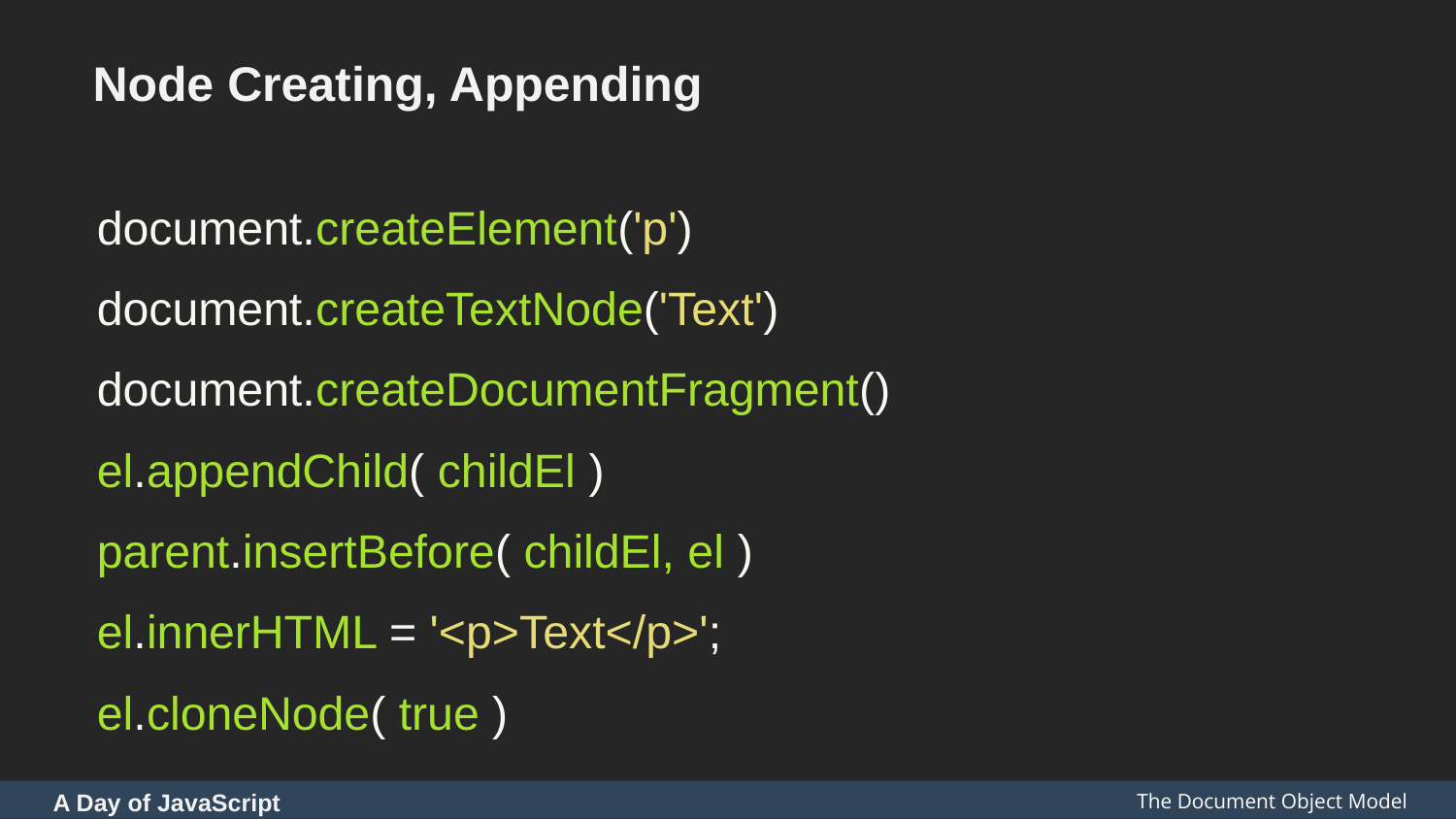

Node Creating, Appending
document.createElement('p')
document.createTextNode('Text')
document.createDocumentFragment()
el.appendChild( childEl )
parent.insertBefore( childEl, el )
el.innerHTML = '<p>Text</p>';
el.cloneNode( true )

The Document Object Model